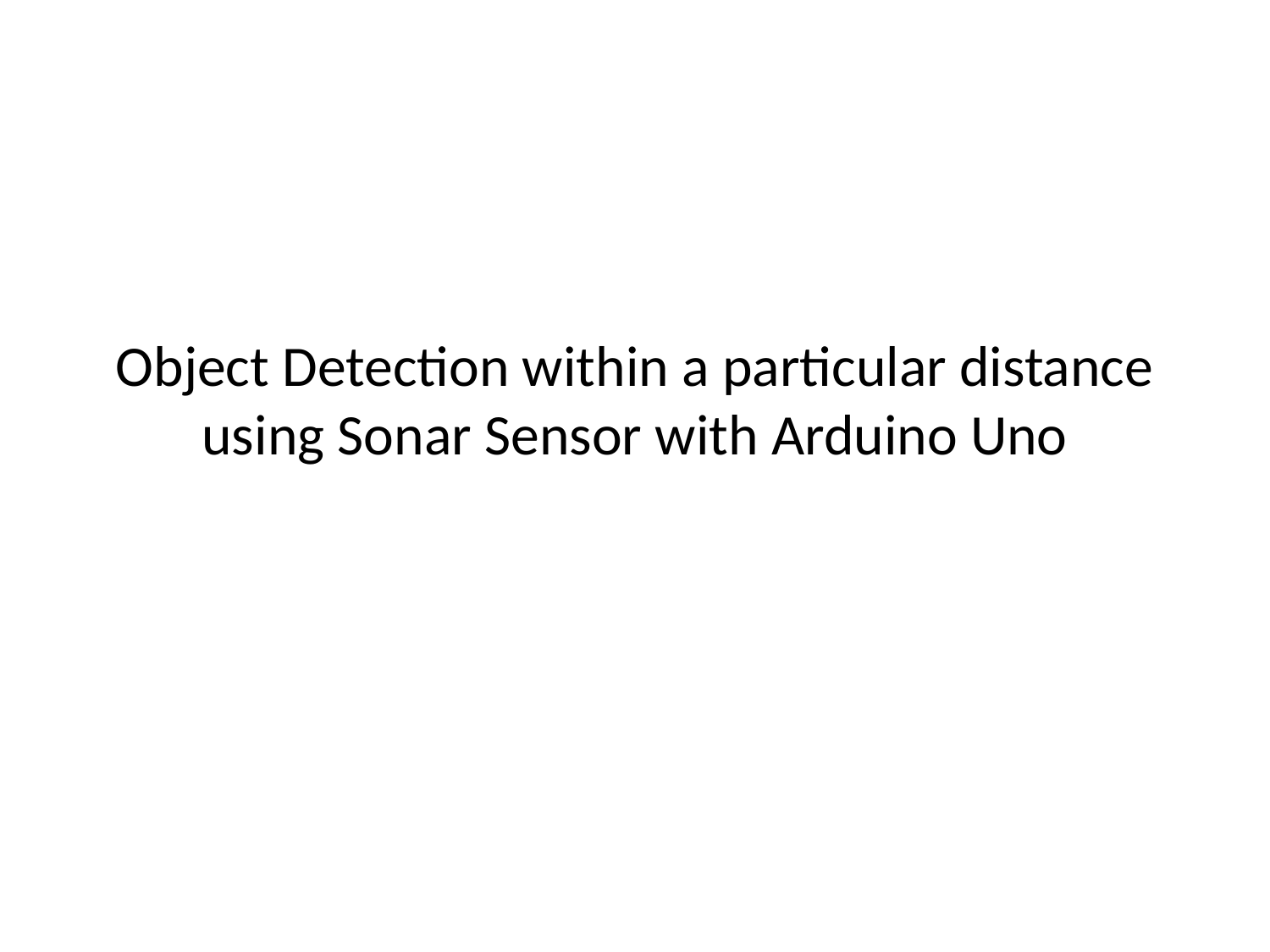

# Object Detection within a particular distance using Sonar Sensor with Arduino Uno